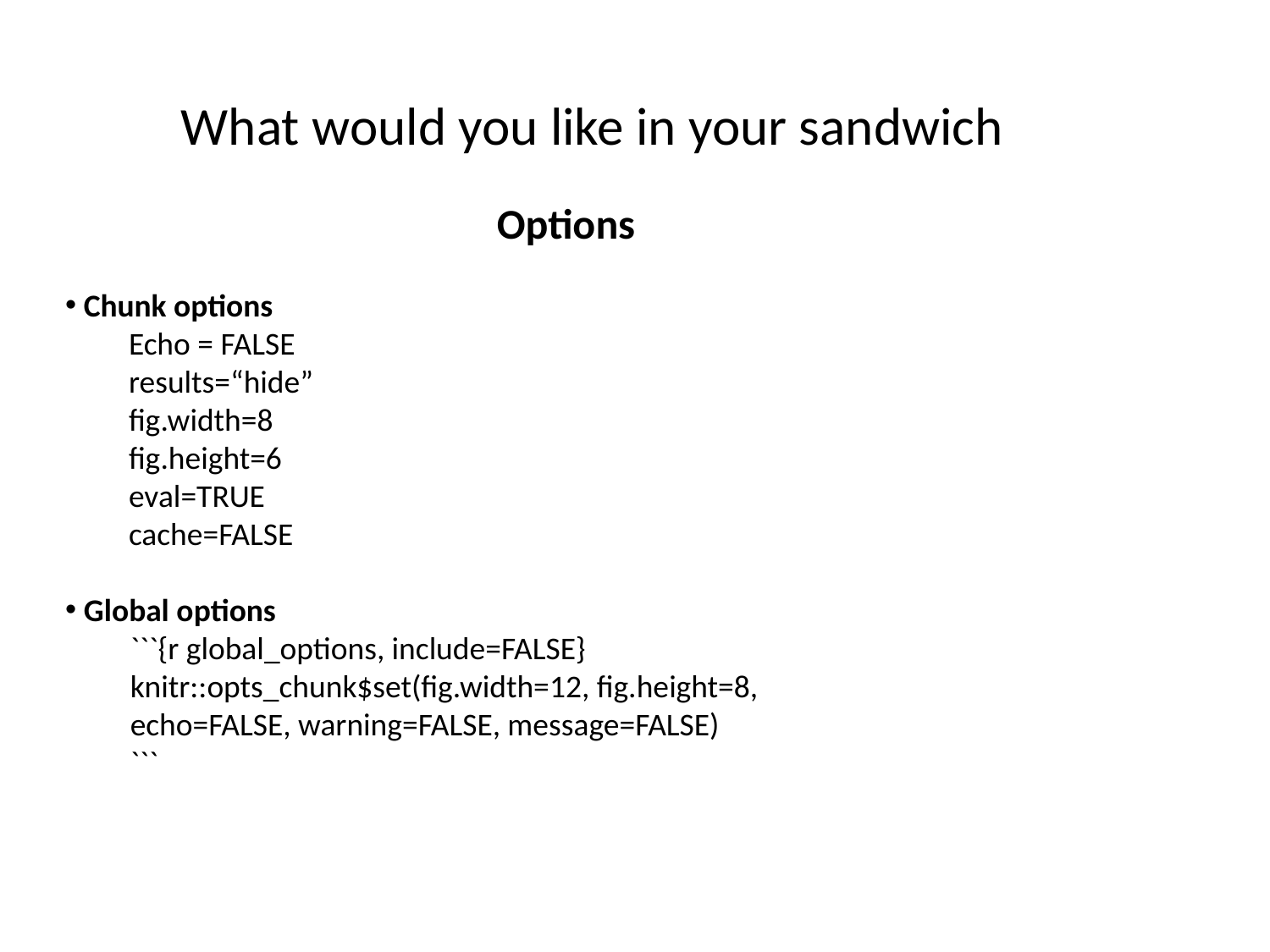

# What would you like in your sandwich
Options

 Chunk options
Echo = FALSE
results=“hide”
fig.width=8
fig.height=6
eval=TRUE
cache=FALSE

 Global options
         ```{r global_options, include=FALSE}
         knitr::opts_chunk$set(fig.width=12, fig.height=8,
         echo=FALSE, warning=FALSE, message=FALSE)
         ```